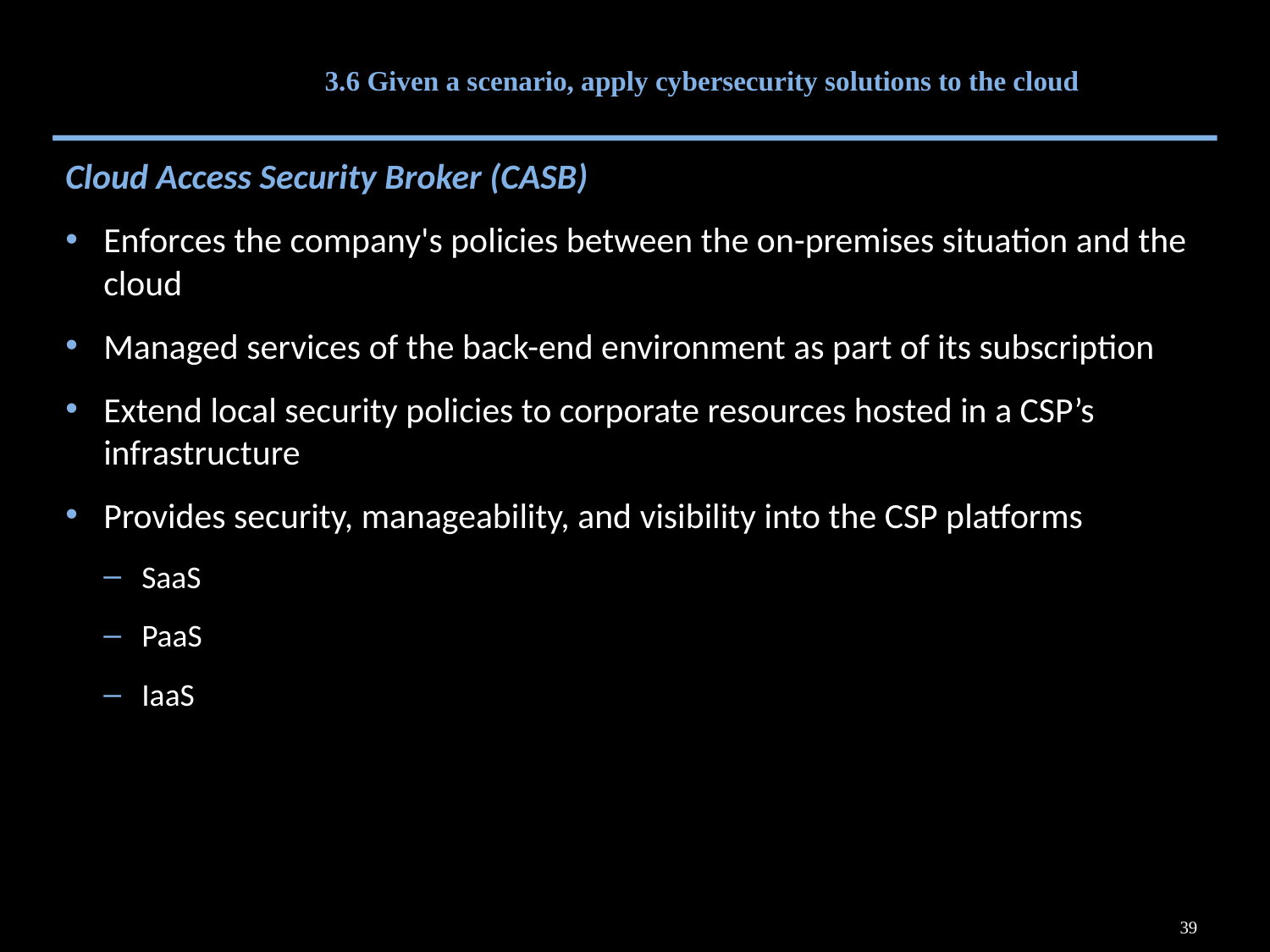

# 3.6 Given a scenario, apply cybersecurity solutions to the cloud
Cloud Access Security Broker (CASB)
Enforces the company's policies between the on-premises situation and the cloud
Managed services of the back-end environment as part of its subscription
Extend local security policies to corporate resources hosted in a CSP’s infrastructure
Provides security, manageability, and visibility into the CSP platforms
SaaS
PaaS
IaaS
39